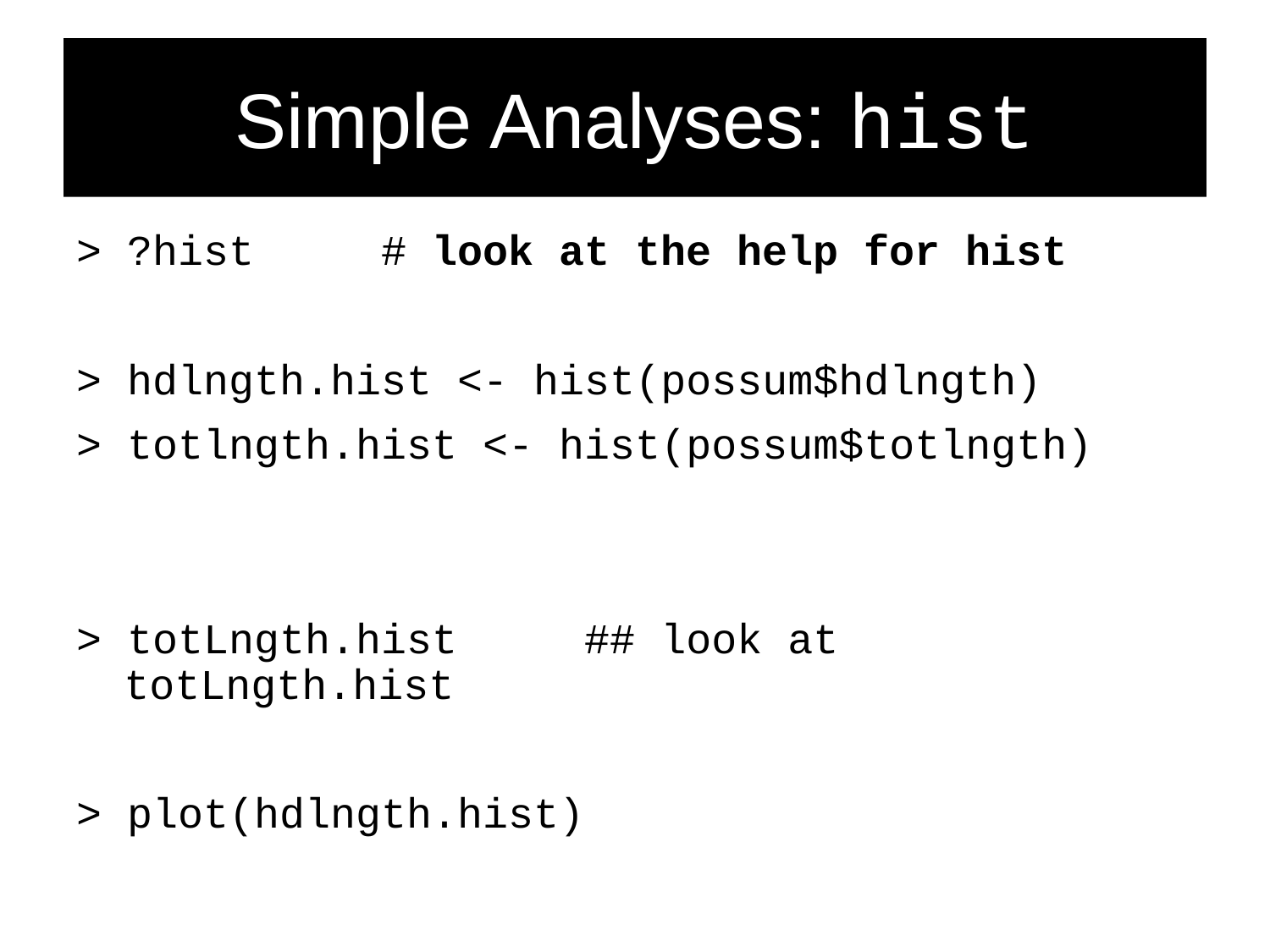

# Simple Analyses: hist
> ?hist     # look at the help for hist

> hdlngth.hist <- hist(possum$hdlngth)
> totlngth.hist <- hist(possum$totlngth)

> totLngth.hist     ## look at totLngth.hist

> plot(hdlngth.hist)